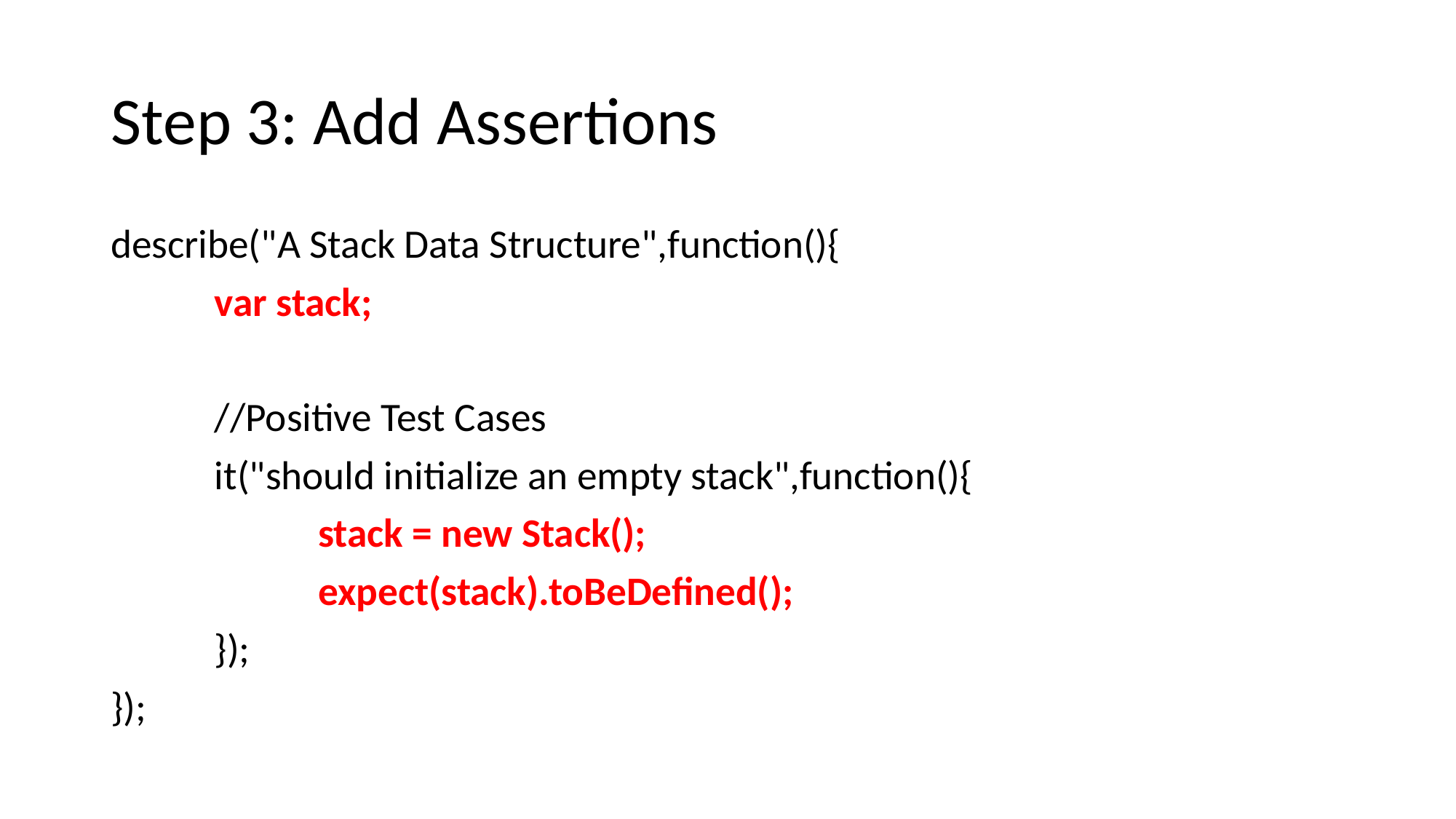

# Step 3: Add Assertions
describe("A Stack Data Structure",function(){
	var stack;

	//Positive Test Cases
	it("should initialize an empty stack",function(){
		stack = new Stack();
		expect(stack).toBeDefined();
	});
});